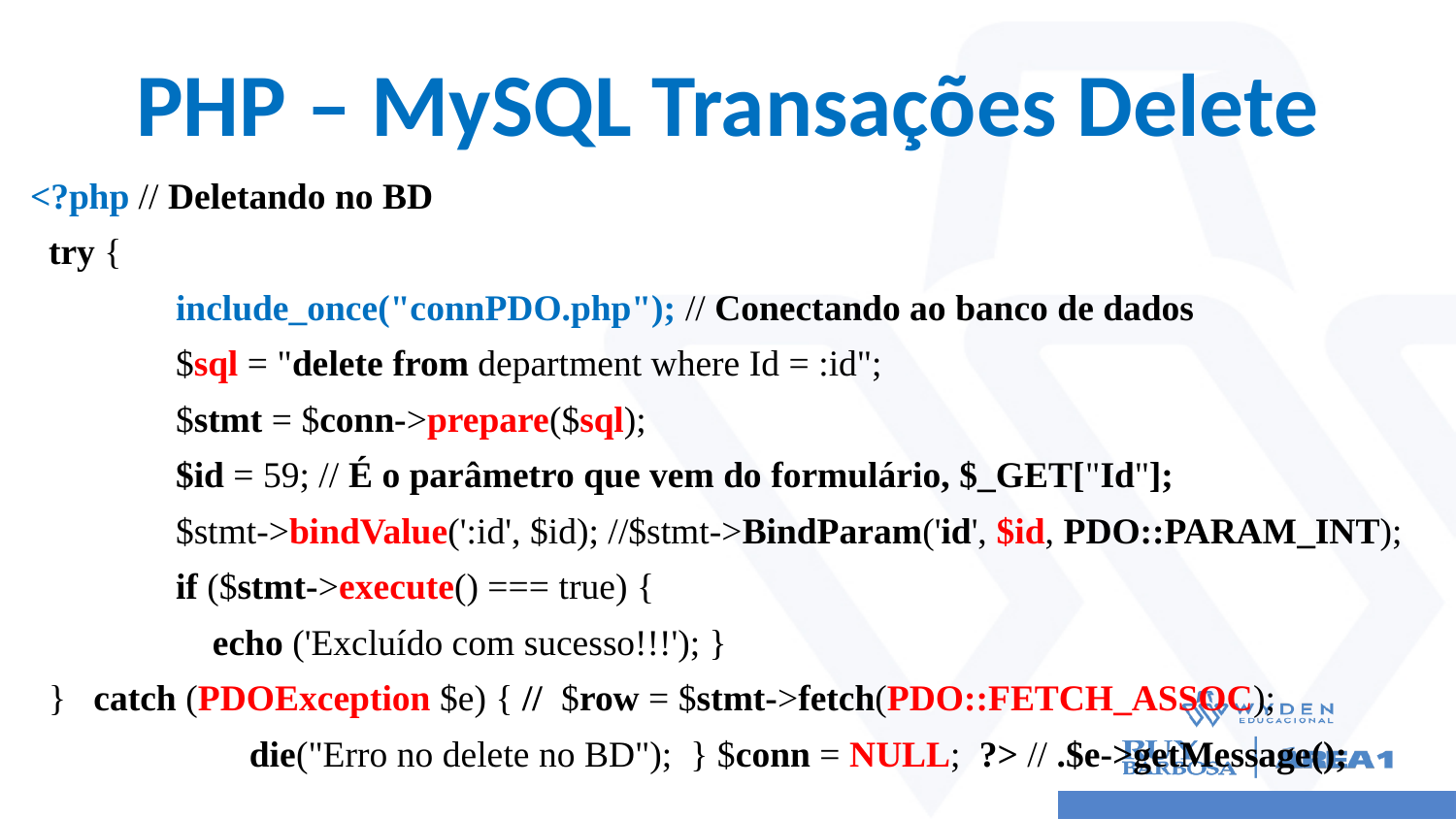

# PHP – MySQL Transações Delete
<?php // Deletando no BD
  try {
	include_once("connPDO.php"); // Conectando ao banco de dados
 	$sql = "delete from department where Id = :id";
    	$stmt = $conn->prepare($sql);
    	$id = 59; // É o parâmetro que vem do formulário, $_GET["Id"];
    	$stmt->bindValue(':id', $id); //$stmt->BindParam('id', $id, PDO::PARAM_INT);
    	if ($stmt->execute() === true) {
      	    echo ('Excluído com sucesso!!!'); }
  }   catch (PDOException $e) { //  $row = $stmt->fetch(PDO::FETCH_ASSOC);
    	        die("Erro no delete no BD");  } $conn = NULL;  ?> // .$e->getMessage();